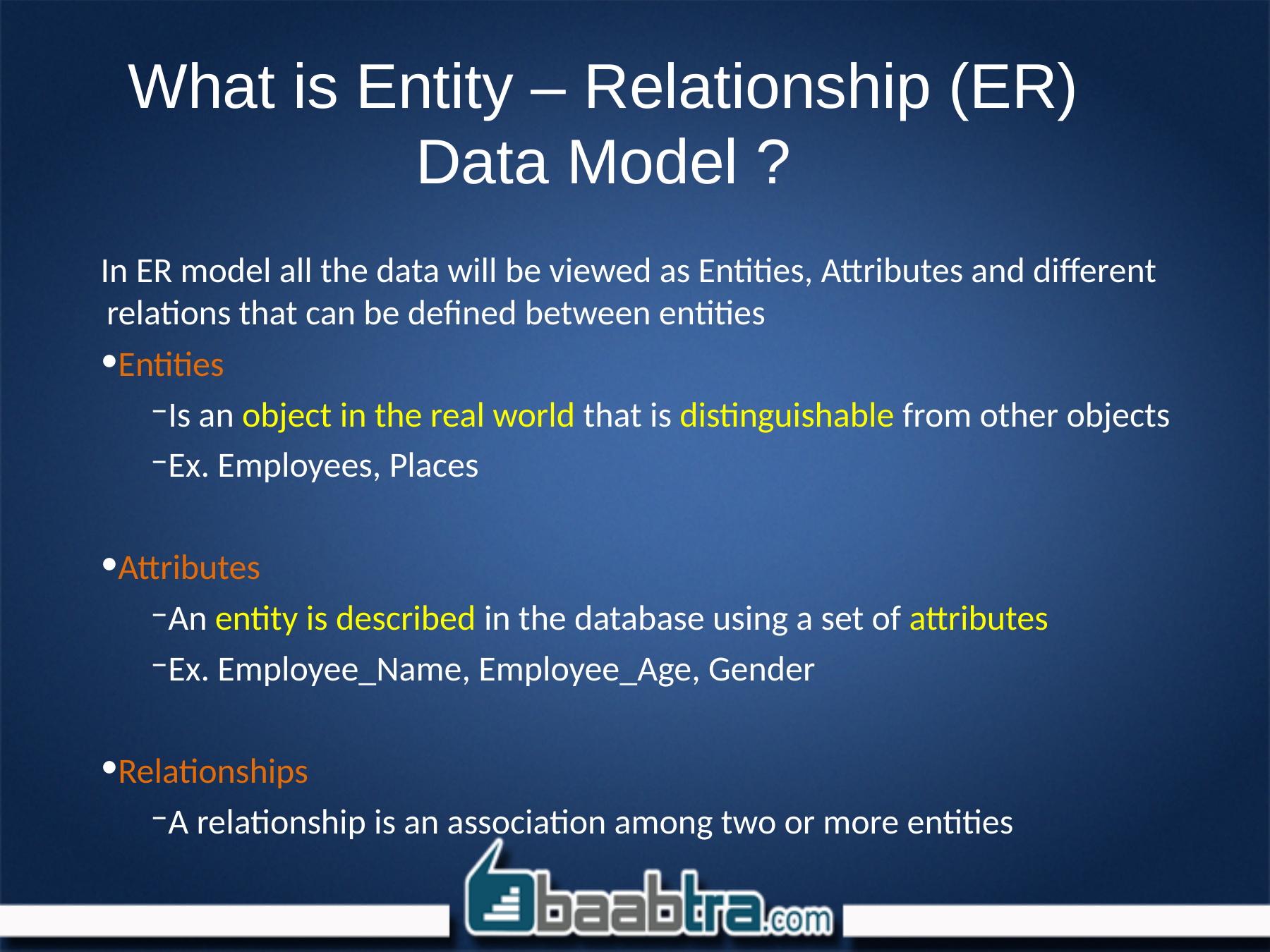

# What is Entity – Relationship (ER) Data Model ?
In ER model all the data will be viewed as Entities, Attributes and different relations that can be defined between entities
Entities
Is an object in the real world that is distinguishable from other objects
Ex. Employees, Places

Attributes
An entity is described in the database using a set of attributes
Ex. Employee_Name, Employee_Age, Gender

Relationships
A relationship is an association among two or more entities